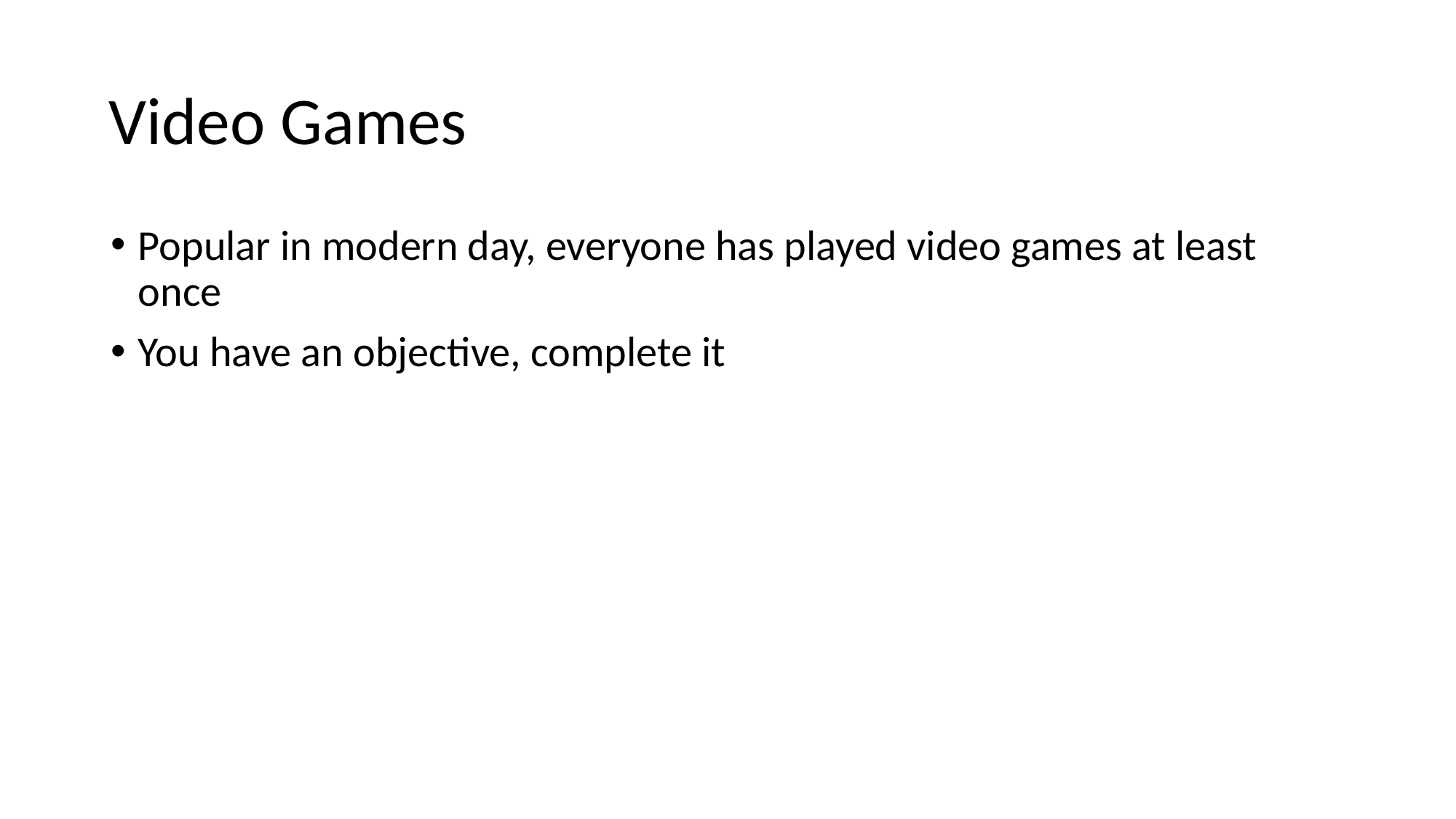

# Video Games
Popular in modern day, everyone has played video games at least once
You have an objective, complete it